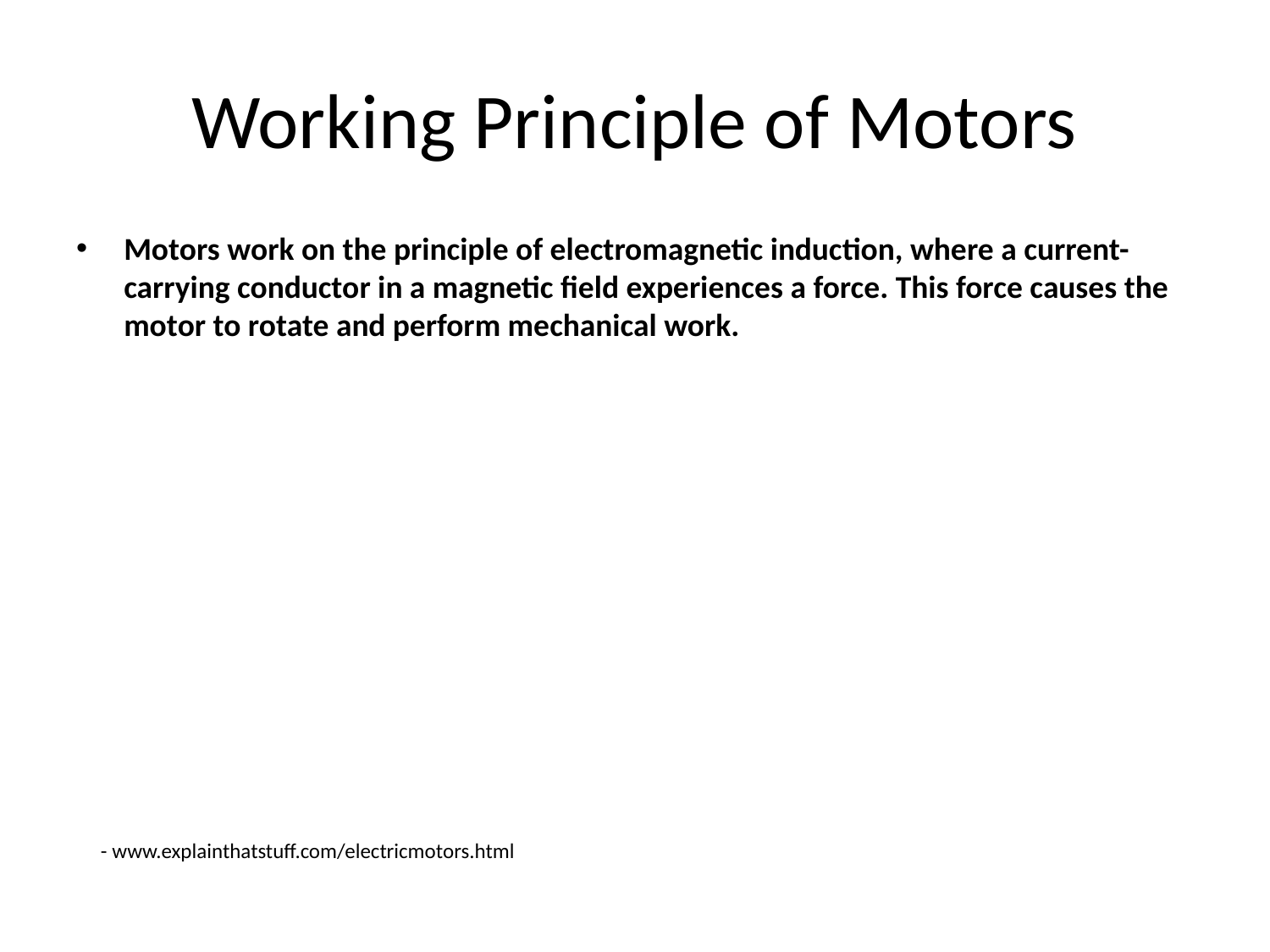

# Working Principle of Motors
Motors work on the principle of electromagnetic induction, where a current-carrying conductor in a magnetic field experiences a force. This force causes the motor to rotate and perform mechanical work.

- www.explainthatstuff.com/electricmotors.html